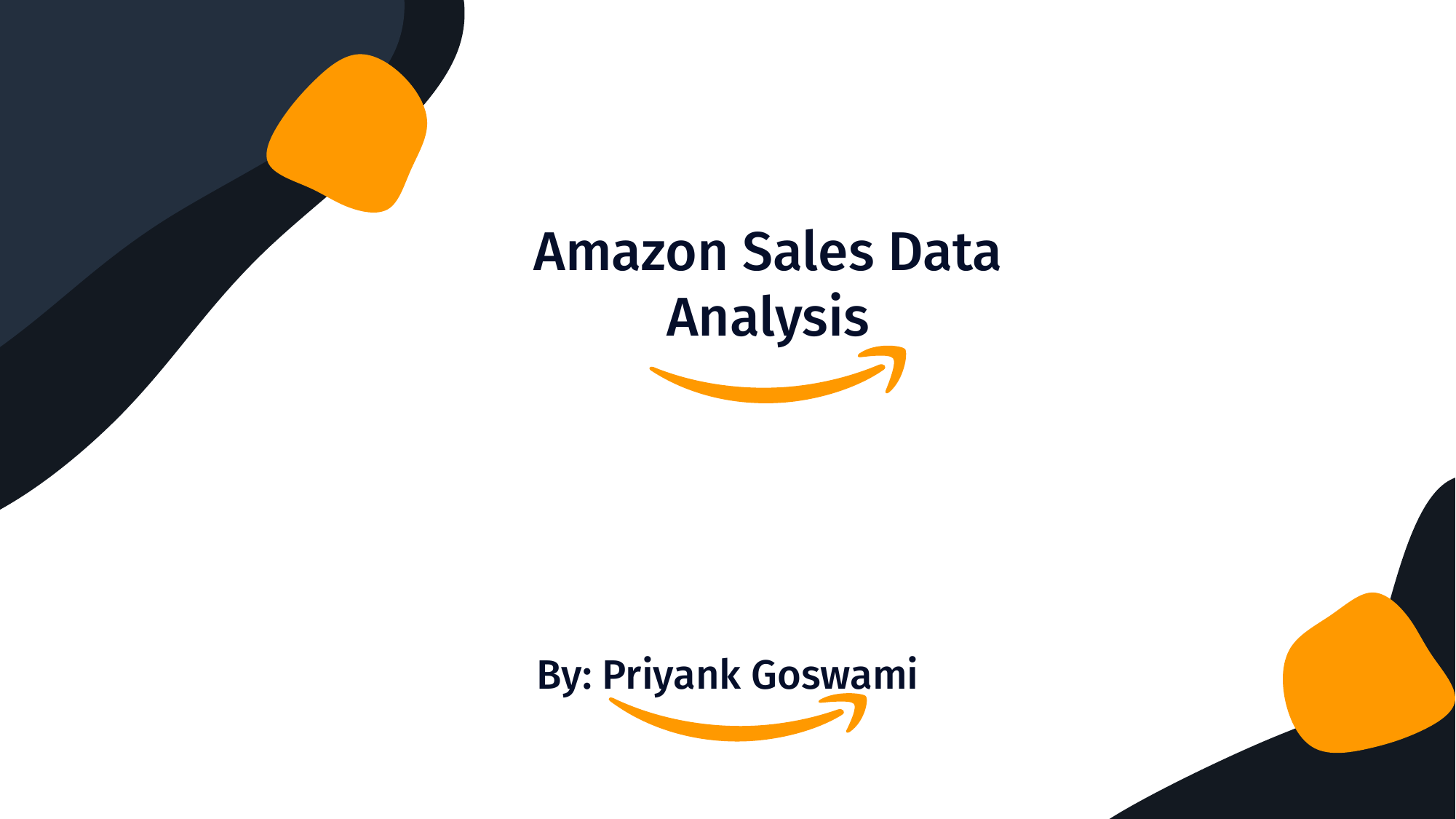

Amazon Sales Data Analysis

By: Priyank Goswami